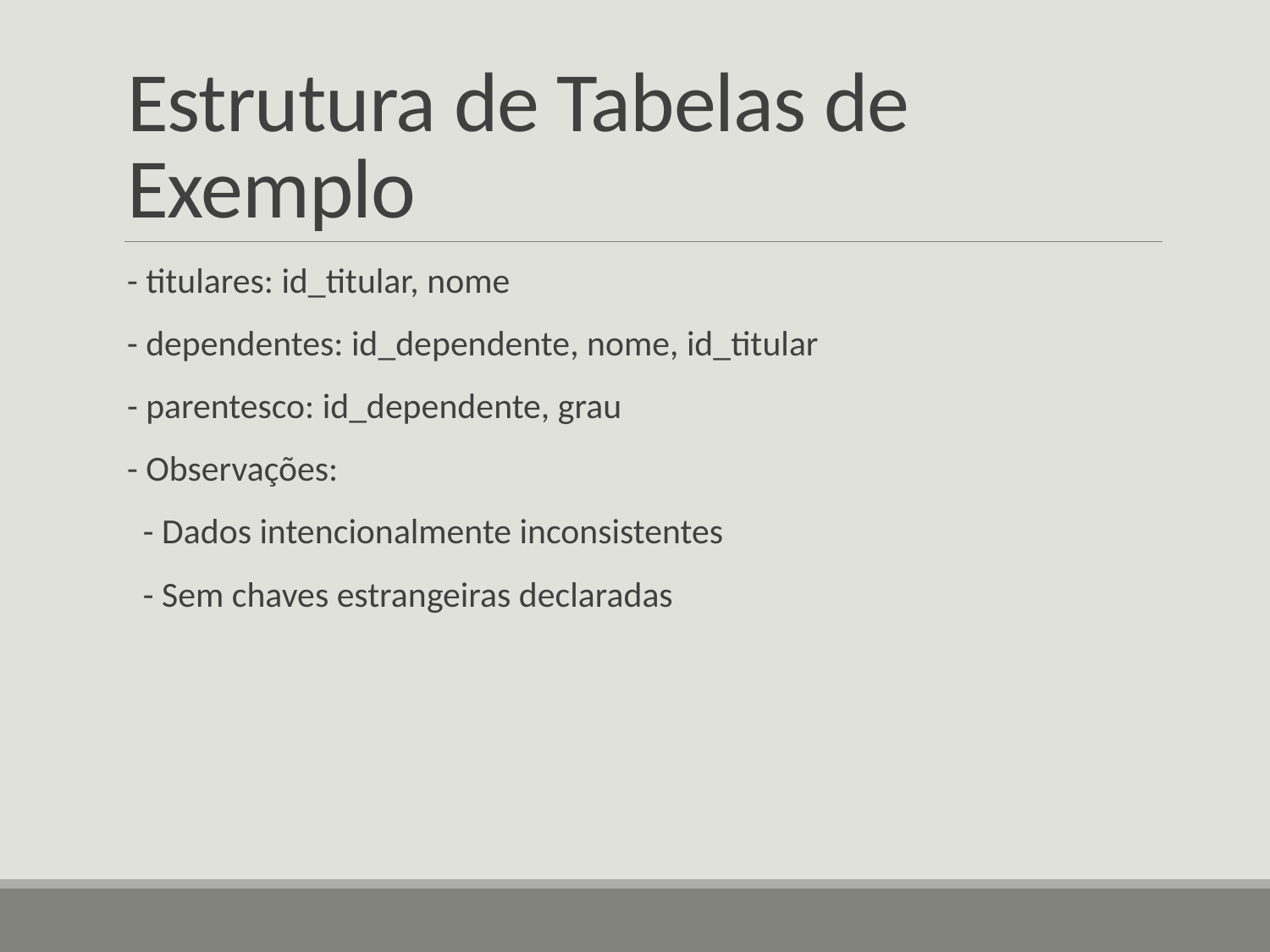

# Estrutura de Tabelas de Exemplo
- titulares: id_titular, nome
- dependentes: id_dependente, nome, id_titular
- parentesco: id_dependente, grau
- Observações:
  - Dados intencionalmente inconsistentes
  - Sem chaves estrangeiras declaradas